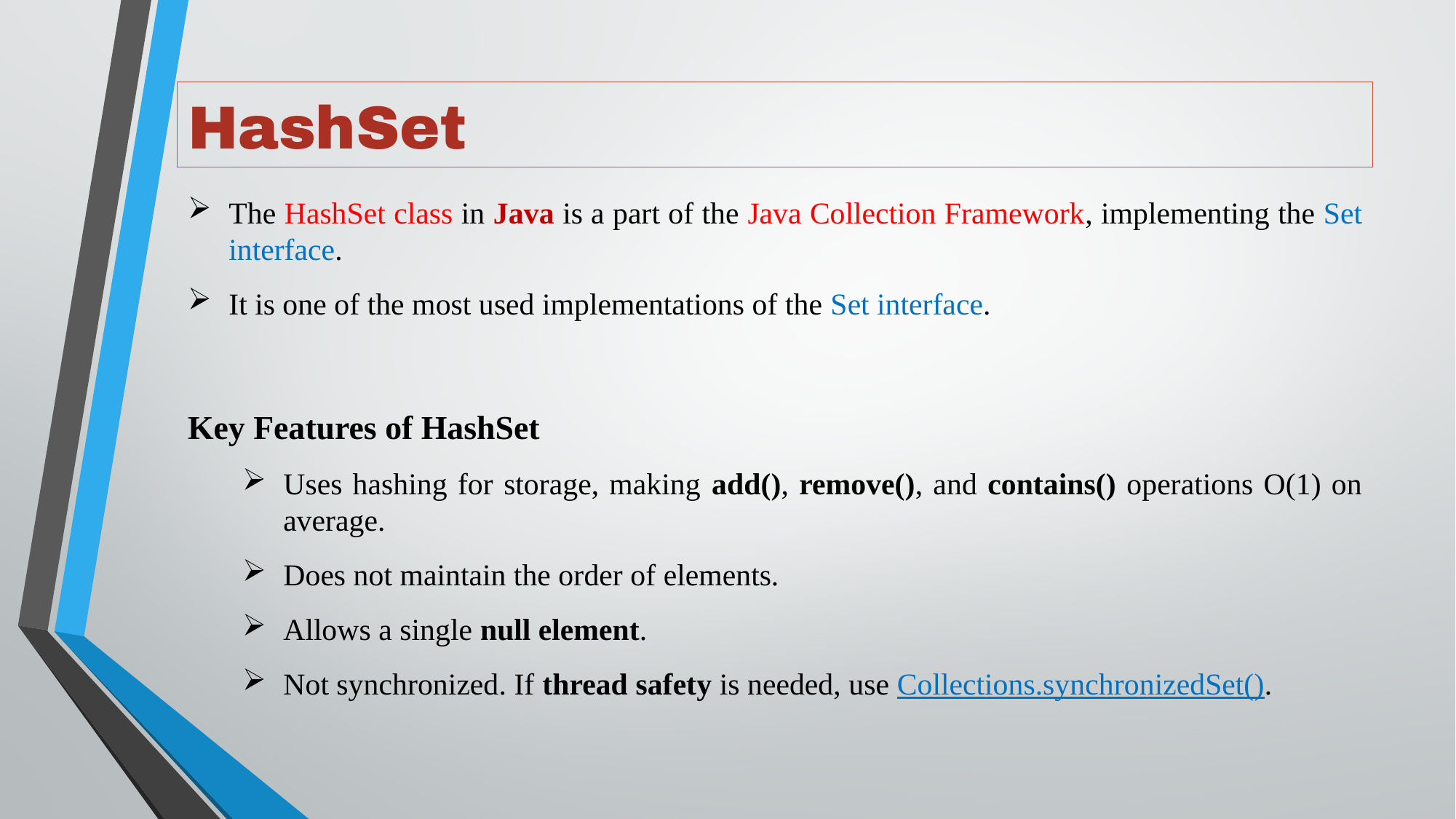

# HashSet
The HashSet class in Java is a part of the Java Collection Framework, implementing the Set interface.
It is one of the most used implementations of the Set interface.
Key Features of HashSet
Uses hashing for storage, making add(), remove(), and contains() operations O(1) on average.
Does not maintain the order of elements.
Allows a single null element.
Not synchronized. If thread safety is needed, use Collections.synchronizedSet().